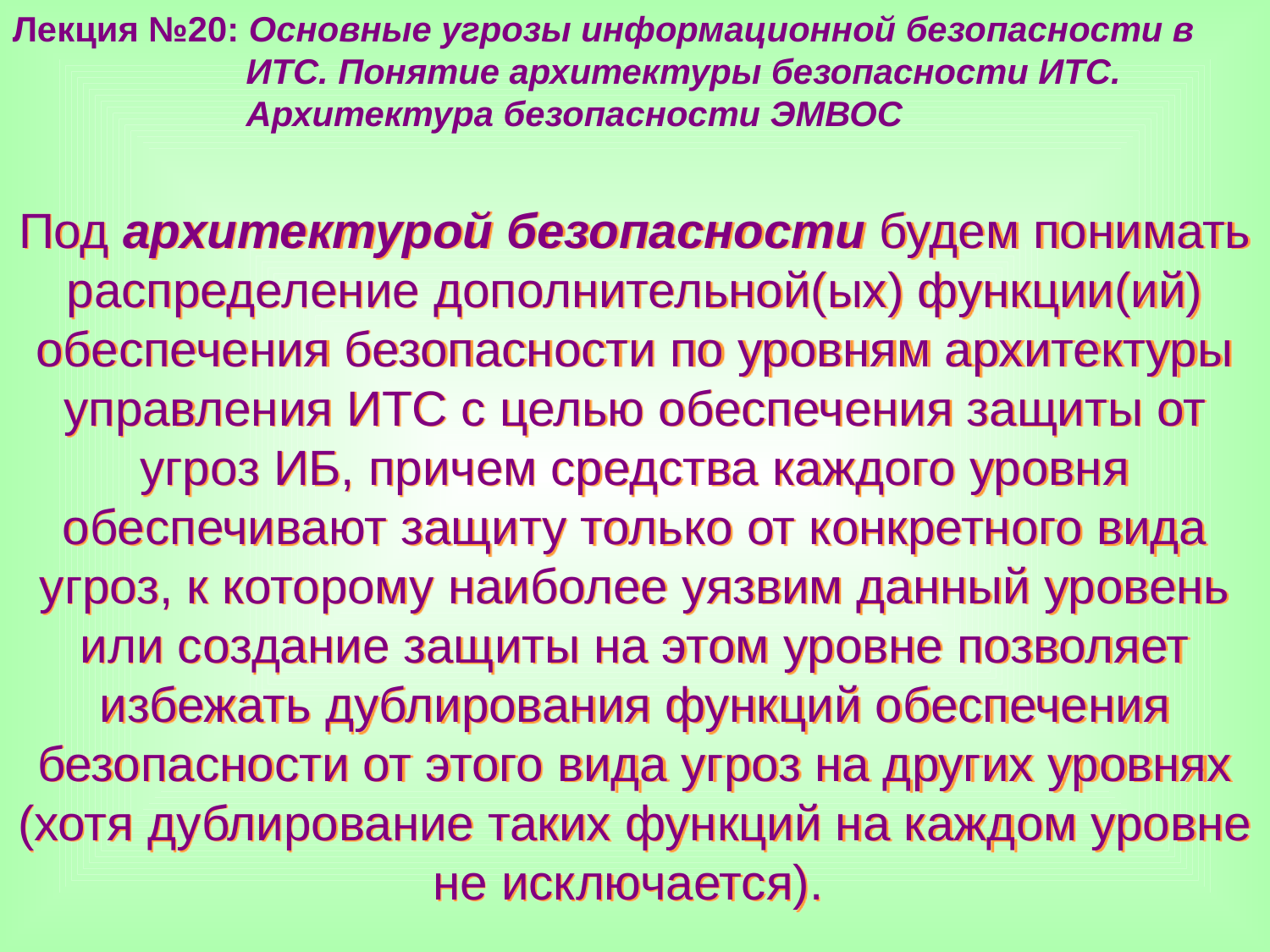

Лекция №20: Основные угрозы информационной безопасности в
                        ИТС. Понятие архитектуры безопасности ИТС.
                        Архитектура безопасности ЭМВОС
Под архитектурой безопасности будем понимать распределение дополнительной(ых) функции(ий) обеспечения безопасности по уровням архитектуры управления ИТС с целью обеспечения защиты от угроз ИБ, причем средства каждого уровня обеспечивают защиту только от конкретного вида угроз, к которому наиболее уязвим данный уровень или создание защиты на этом уровне позволяет избежать дублирования функций обеспечения безопасности от этого вида угроз на других уровнях (хотя дублирование таких функций на каждом уровне не исключается).